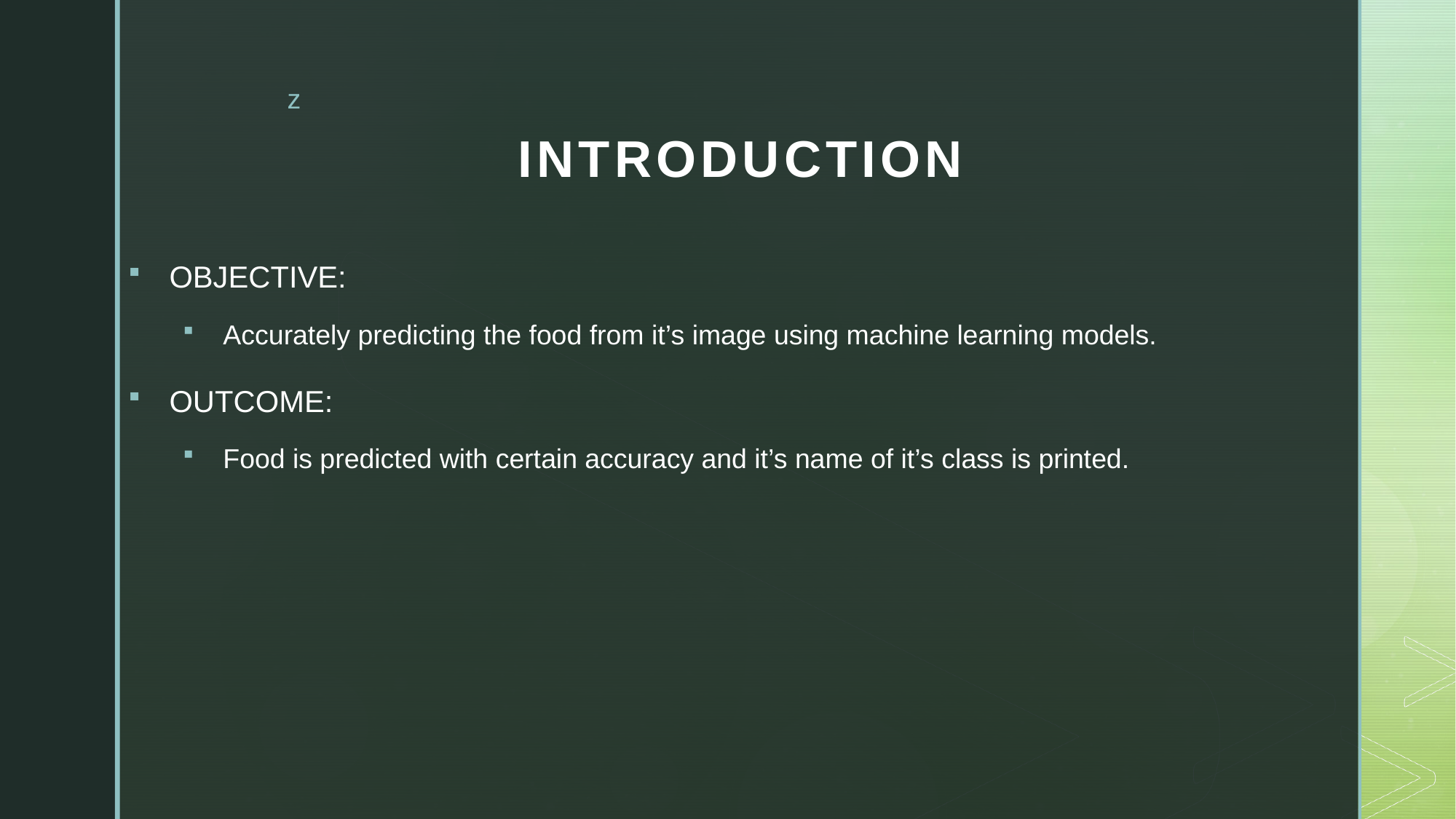

# INTRODUCTION
OBJECTIVE:
Accurately predicting the food from it’s image using machine learning models.
OUTCOME:
Food is predicted with certain accuracy and it’s name of it’s class is printed.